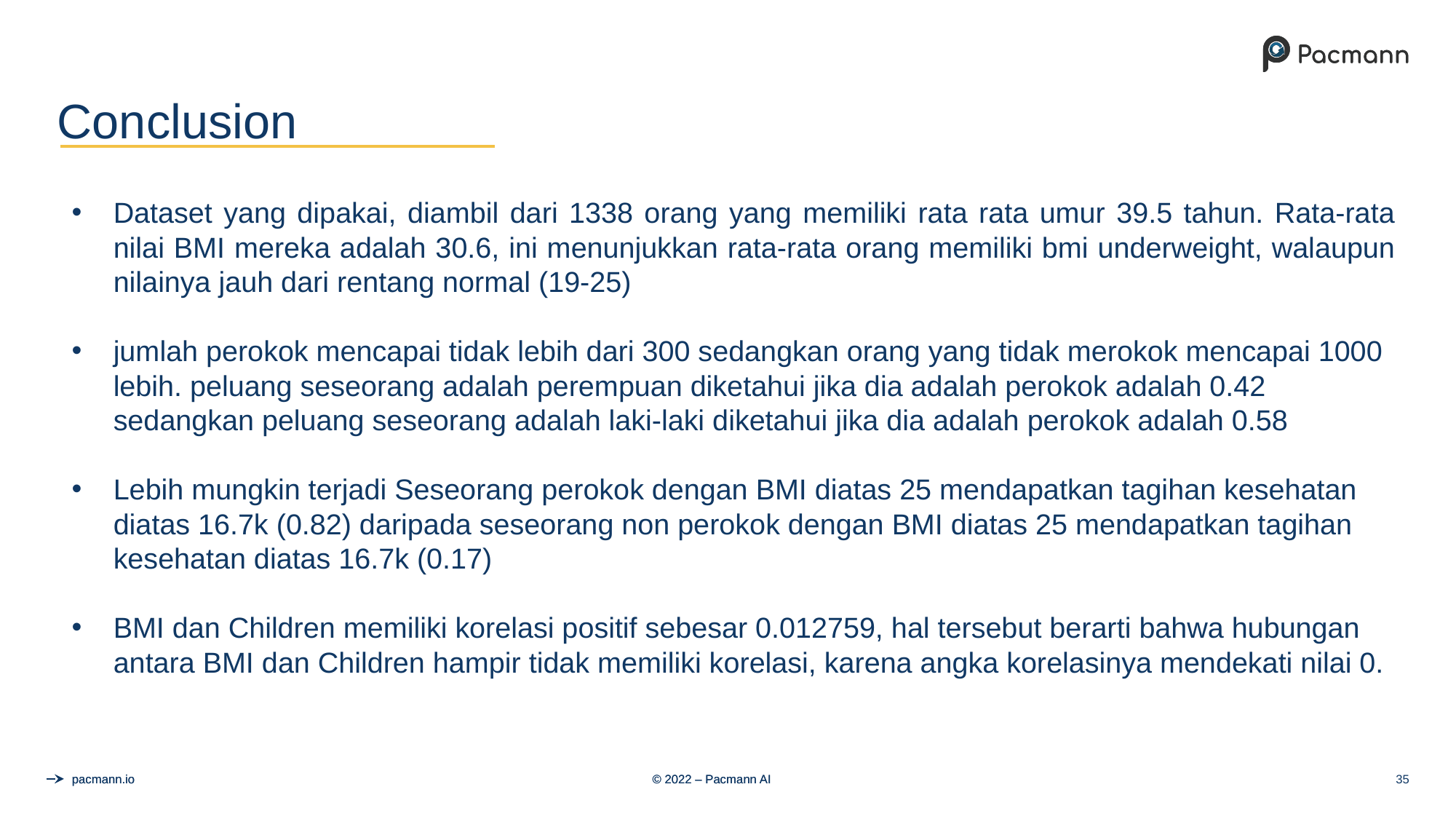

# Conclusion
Dataset yang dipakai, diambil dari 1338 orang yang memiliki rata rata umur 39.5 tahun. Rata-rata nilai BMI mereka adalah 30.6, ini menunjukkan rata-rata orang memiliki bmi underweight, walaupun nilainya jauh dari rentang normal (19-25)

jumlah perokok mencapai tidak lebih dari 300 sedangkan orang yang tidak merokok mencapai 1000 lebih. peluang seseorang adalah perempuan diketahui jika dia adalah perokok adalah 0.42 sedangkan peluang seseorang adalah laki-laki diketahui jika dia adalah perokok adalah 0.58

Lebih mungkin terjadi Seseorang perokok dengan BMI diatas 25 mendapatkan tagihan kesehatan diatas 16.7k (0.82) daripada seseorang non perokok dengan BMI diatas 25 mendapatkan tagihan kesehatan diatas 16.7k (0.17)

BMI dan Children memiliki korelasi positif sebesar 0.012759, hal tersebut berarti bahwa hubungan antara BMI dan Children hampir tidak memiliki korelasi, karena angka korelasinya mendekati nilai 0.